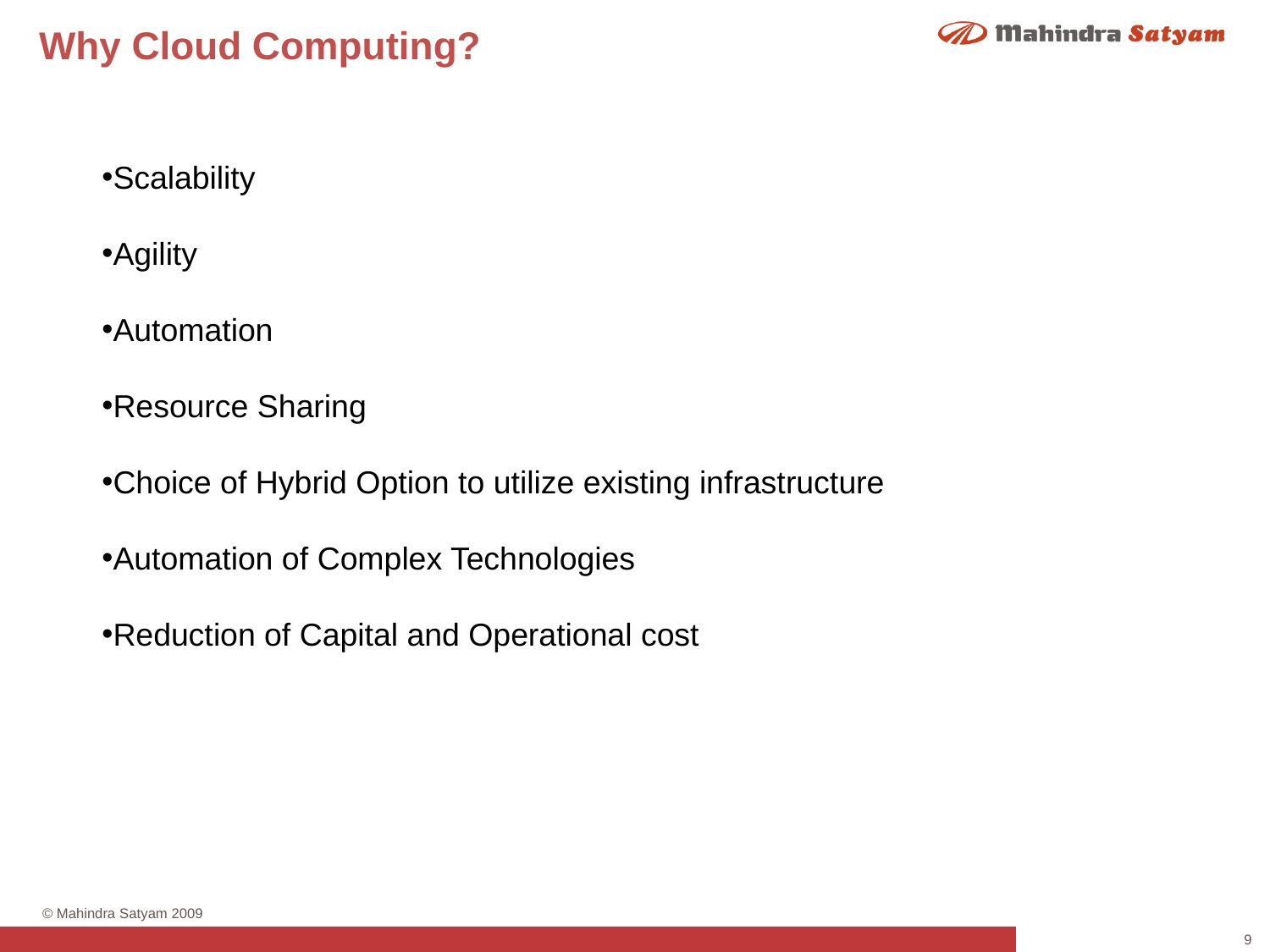

Why Cloud Computing?
Scalability

Agility

Automation

Resource Sharing

Choice of Hybrid Option to utilize existing infrastructure

Automation of Complex Technologies

Reduction of Capital and Operational cost